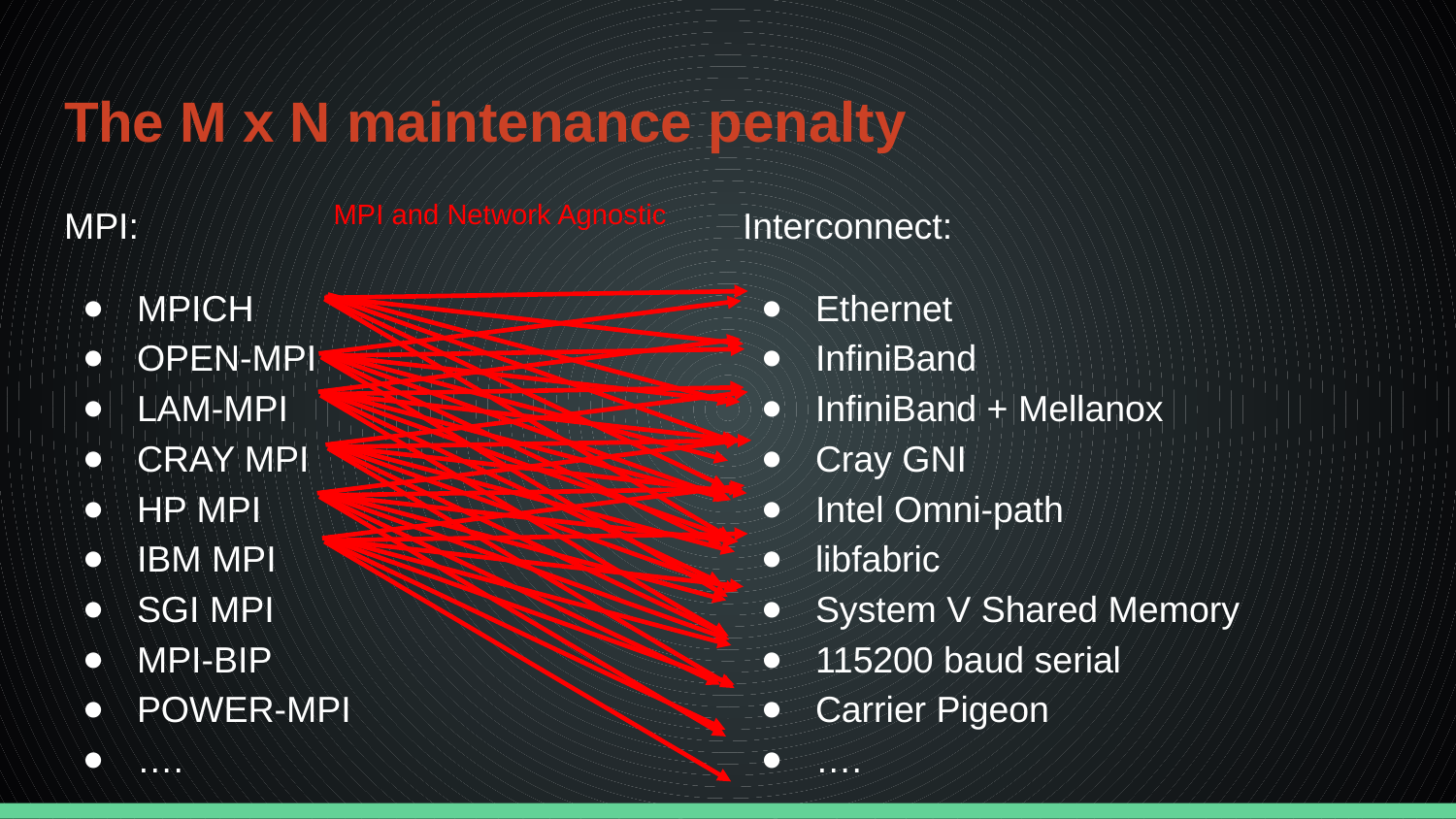

# The M x N maintenance penalty
MPI:
MPICH
OPEN-MPI
LAM-MPI
CRAY MPI
HP MPI
IBM MPI
SGI MPI
MPI-BIP
POWER-MPI
….
MPI and Network Agnostic
Interconnect:
Ethernet
InfiniBand
InfiniBand + Mellanox
Cray GNI
Intel Omni-path
libfabric
System V Shared Memory
115200 baud serial
Carrier Pigeon
….